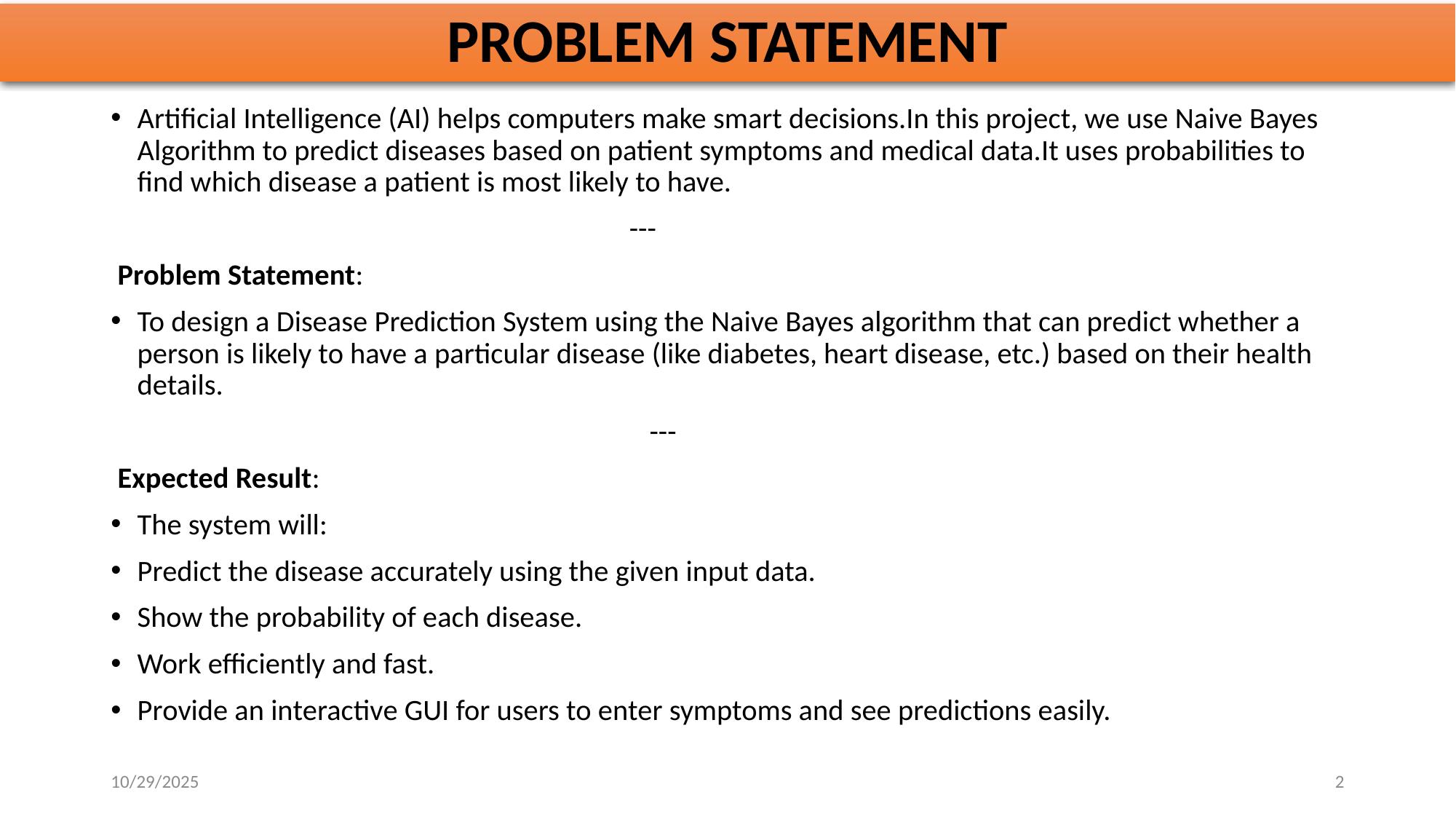

# PROBLEM STATEMENT
Artificial Intelligence (AI) helps computers make smart decisions.In this project, we use Naive Bayes Algorithm to predict diseases based on patient symptoms and medical data.It uses probabilities to find which disease a patient is most likely to have.
                                                                             ---
 Problem Statement:
To design a Disease Prediction System using the Naive Bayes algorithm that can predict whether a person is likely to have a particular disease (like diabetes, heart disease, etc.) based on their health details.
                                                                                ---
 Expected Result:
The system will:
Predict the disease accurately using the given input data.
Show the probability of each disease.
Work efficiently and fast.
Provide an interactive GUI for users to enter symptoms and see predictions easily.
10/29/2025
2